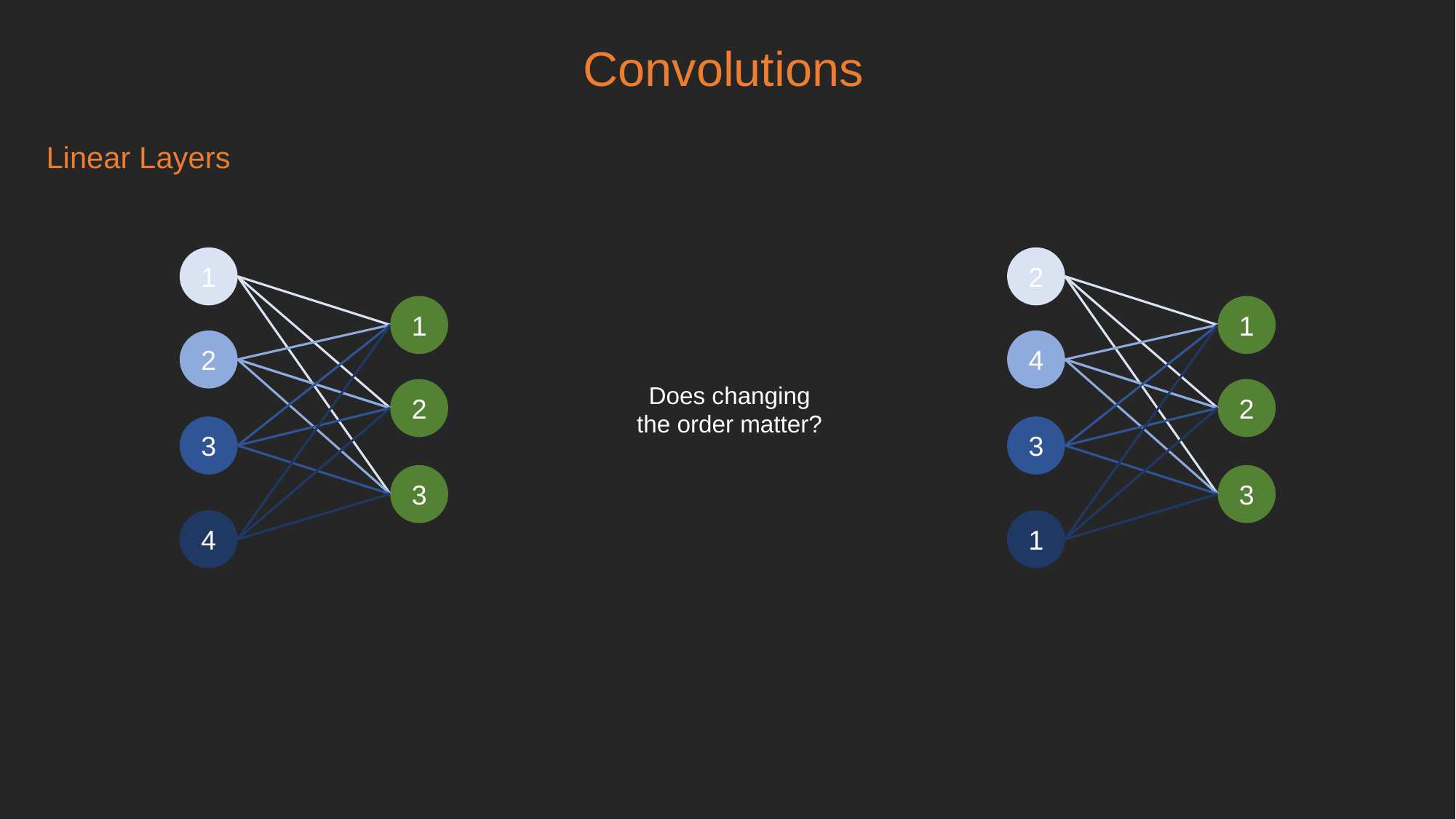

Convolutions
Linear Layers
1
2
3
4
2
4
3
1
1
2
3
1
2
3
Does changing the order matter?